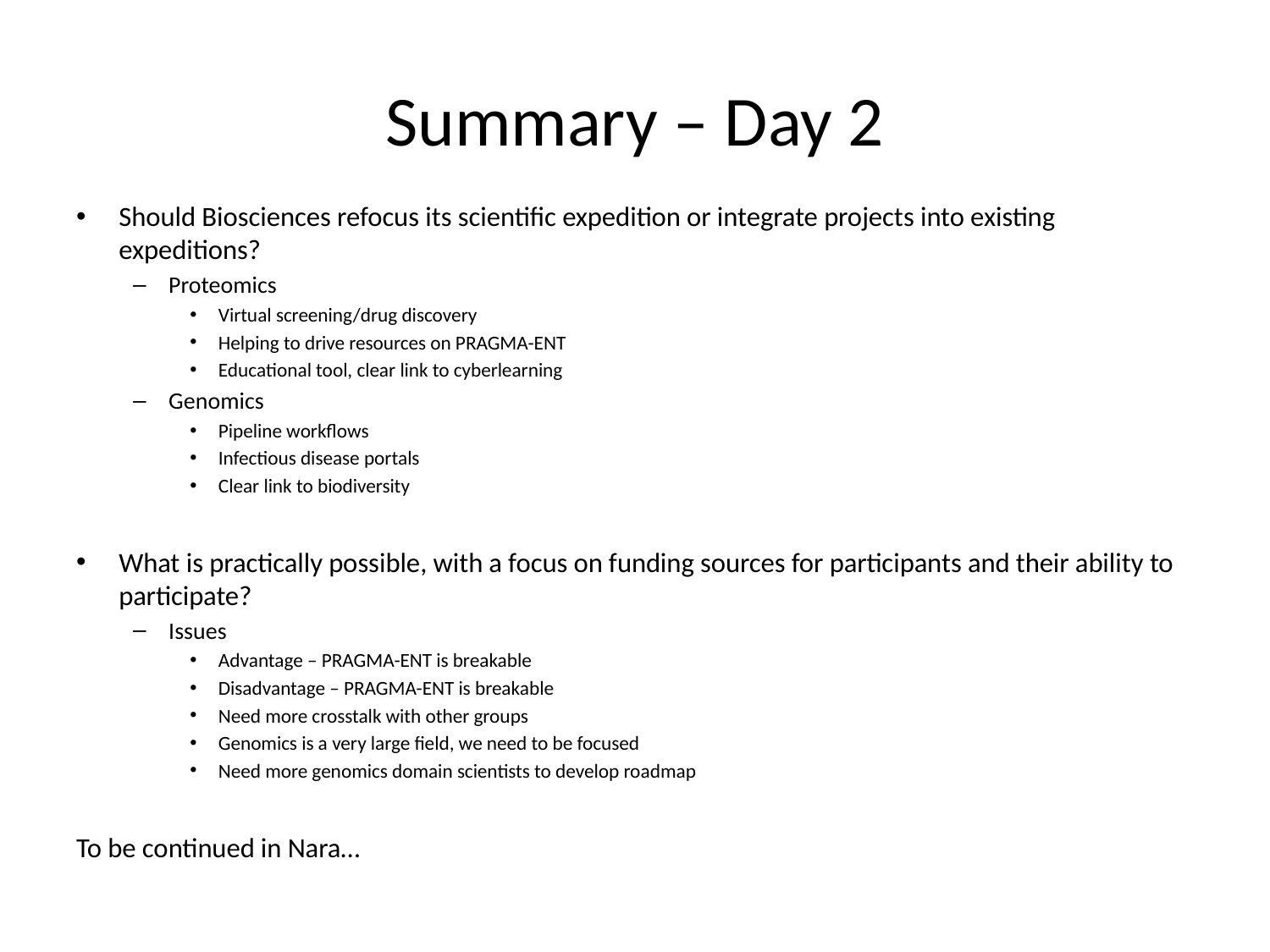

# Summary – Day 2
Should Biosciences refocus its scientific expedition or integrate projects into existing expeditions?
Proteomics
Virtual screening/drug discovery
Helping to drive resources on PRAGMA-ENT
Educational tool, clear link to cyberlearning
Genomics
Pipeline workflows
Infectious disease portals
Clear link to biodiversity

What is practically possible, with a focus on funding sources for participants and their ability to participate?
Issues
Advantage – PRAGMA-ENT is breakable
Disadvantage – PRAGMA-ENT is breakable
Need more crosstalk with other groups
Genomics is a very large field, we need to be focused
Need more genomics domain scientists to develop roadmap

To be continued in Nara…